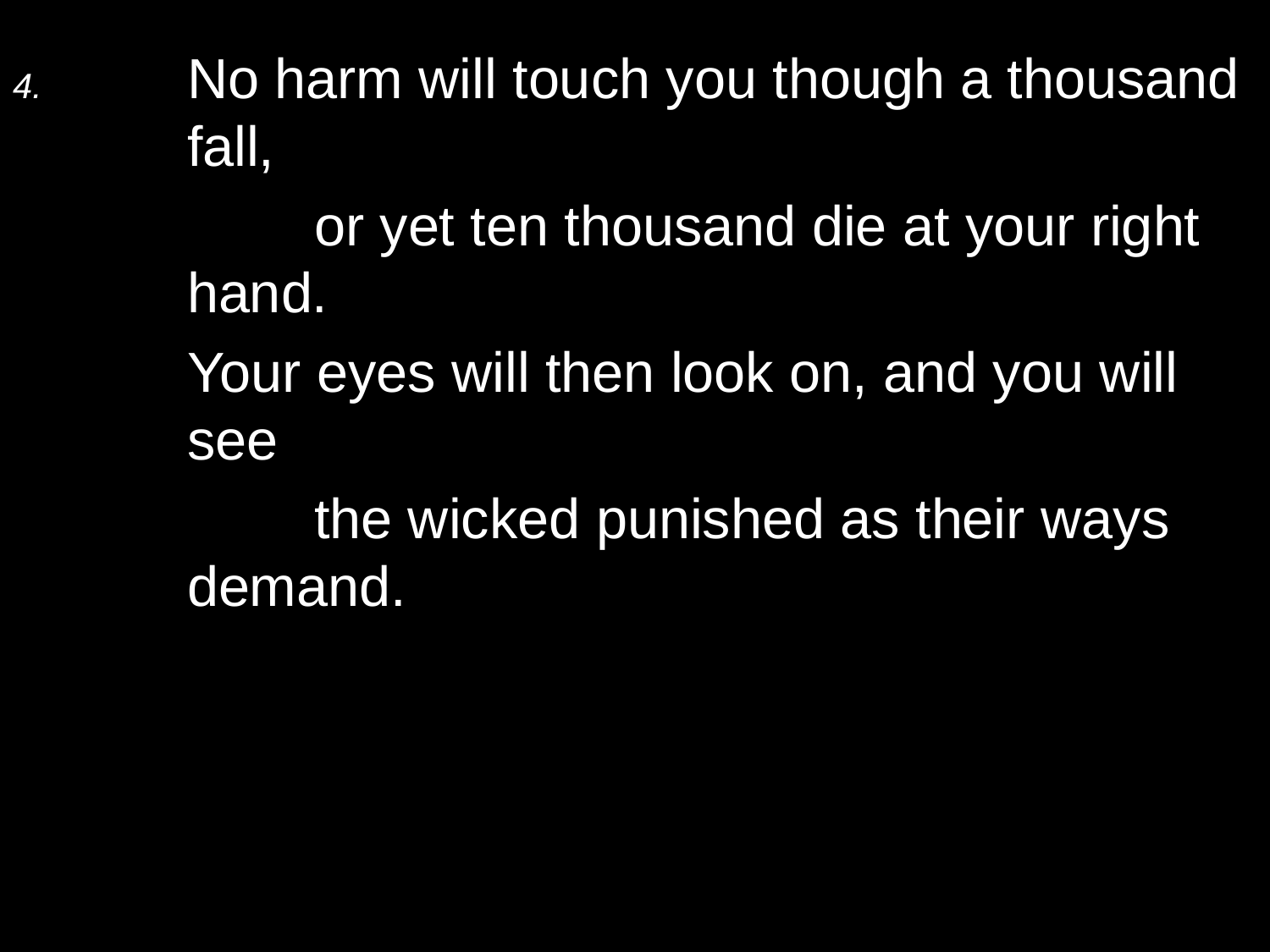

4.	No harm will touch you though a thousand fall,
		or yet ten thousand die at your right hand.
	Your eyes will then look on, and you will see
		the wicked punished as their ways demand.